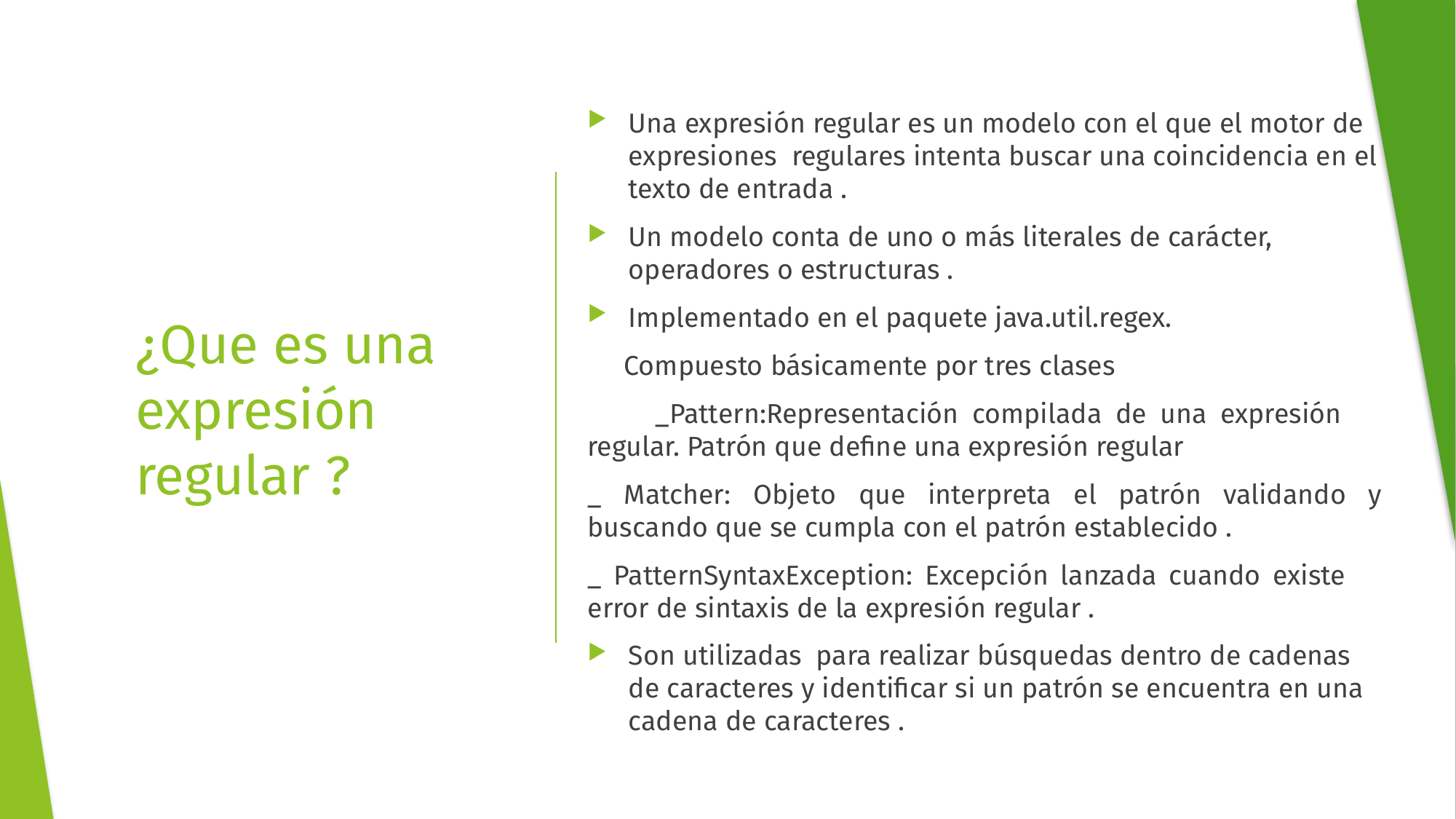

Una expresión regular es un modelo con el que el motor de expresiones  regulares intenta buscar una coincidencia en el texto de entrada .
Un modelo conta de uno o más literales de carácter, operadores o estructuras .
Implementado en el paquete java.util.regex.
     Compuesto básicamente por tres clases
     _Pattern:Representación compilada de una expresión    regular. Patrón que define una expresión regular
_ Matcher: Objeto que interpreta el patrón validando y buscando que se cumpla con el patrón establecido .
_ PatternSyntaxException: Excepción lanzada cuando existe    error de sintaxis de la expresión regular .
Son utilizadas  para realizar búsquedas dentro de cadenas de caracteres y identificar si un patrón se encuentra en una cadena de caracteres .
# ¿Que es una expresión regular ?